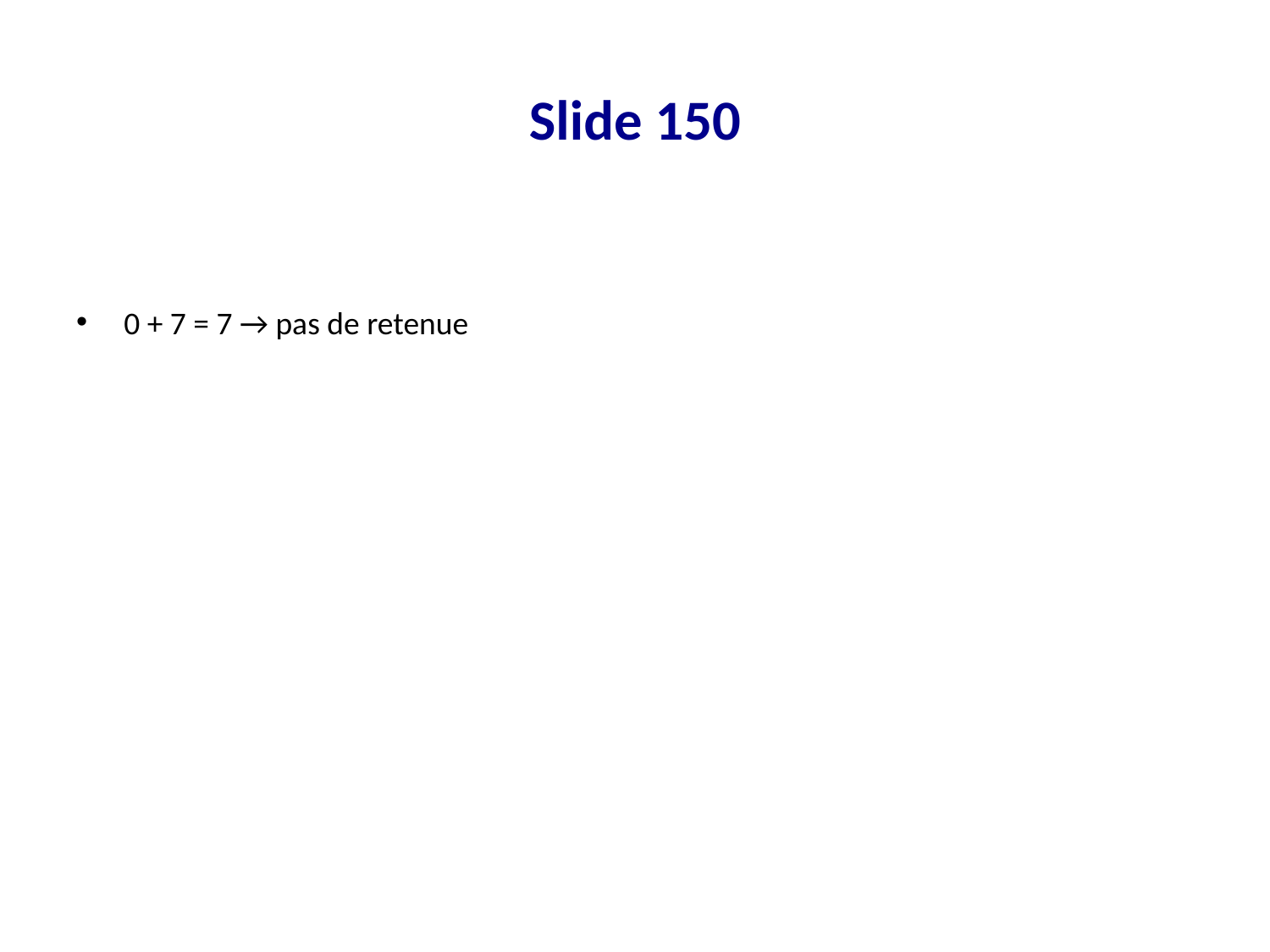

# Slide 150

0 + 7 = 7 → pas de retenue